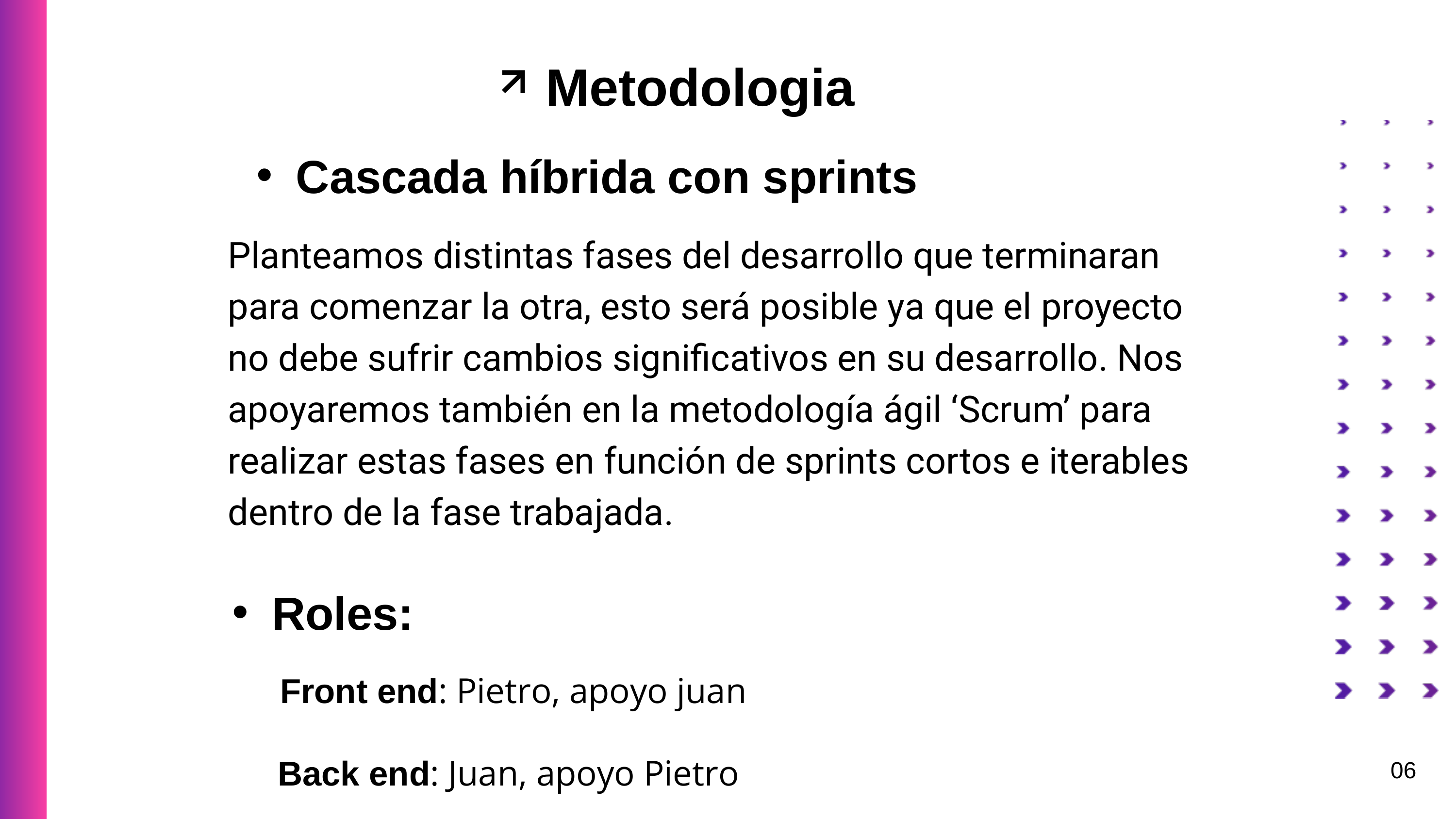

Metodologia

Cascada híbrida con sprints
Planteamos distintas fases del desarrollo que terminaran para comenzar la otra, esto será posible ya que el proyecto no debe sufrir cambios significativos en su desarrollo. Nos apoyaremos también en la metodología ágil ‘Scrum’ para realizar estas fases en función de sprints cortos e iterables dentro de la fase trabajada.

Roles:
Front end: Pietro, apoyo juan
Back end: Juan, apoyo Pietro
06